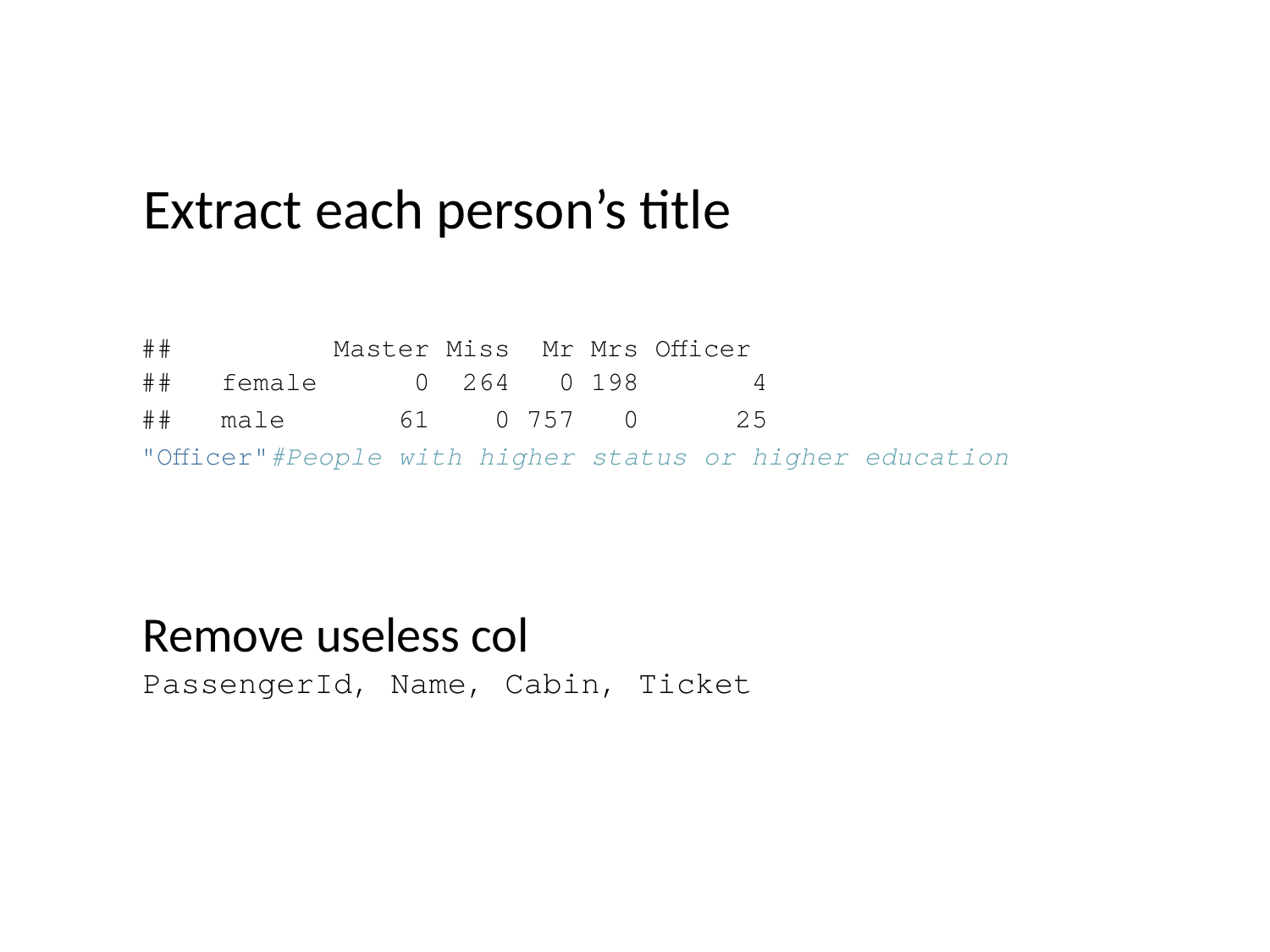

# Extract each person’s title

##          Master Miss  Mr Mrs Officer
##   female      0  264   0 198       4
##   male       61    0 757   0      25
"Officer"#People with higher status or higher education
Remove useless col
PassengerId, Name, Cabin, Ticket